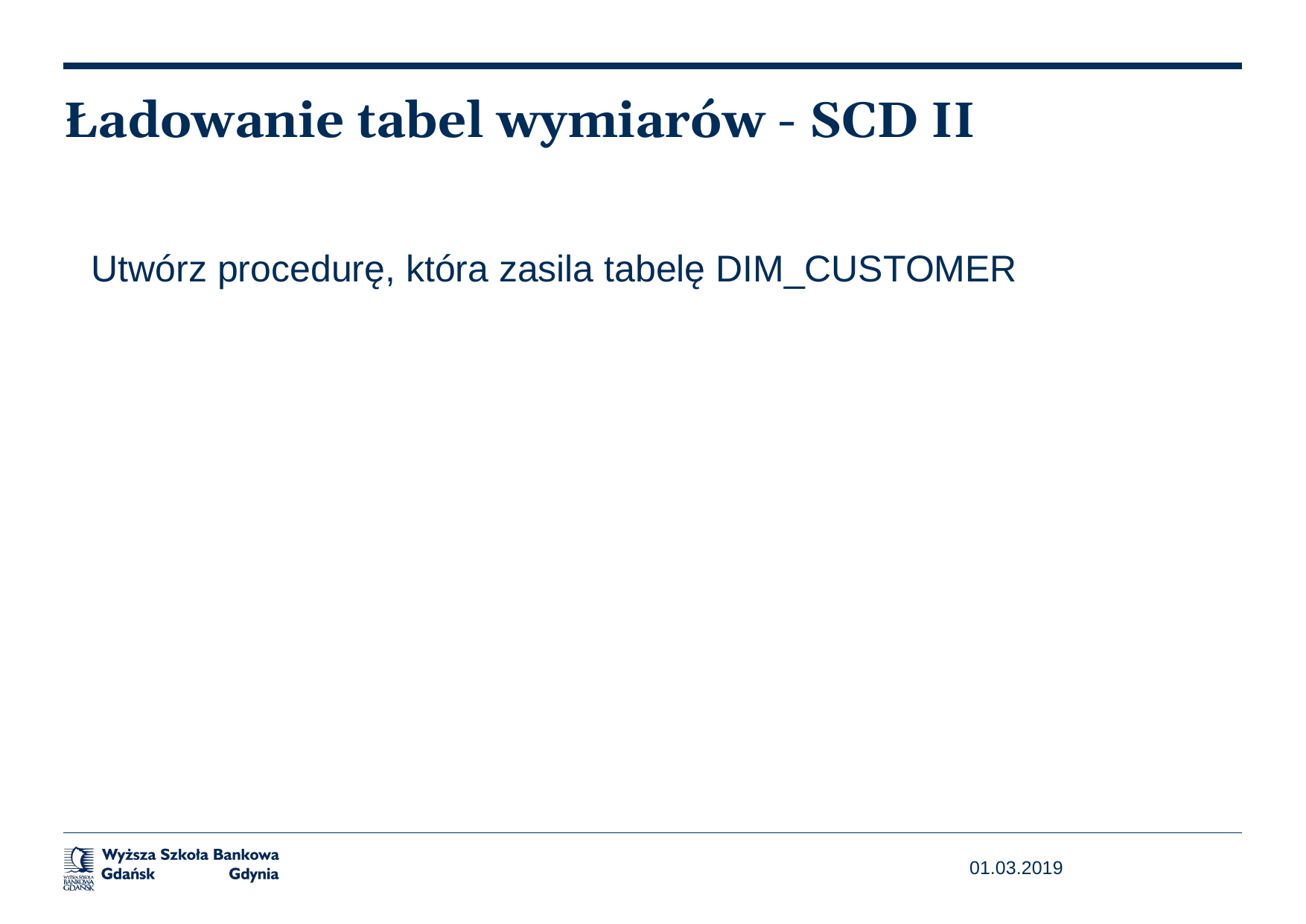

# Ładowanie tabel wymiarów - SCD II

Utwórz procedurę, która zasila tabelę DIM_CUSTOMER

01.03.2019